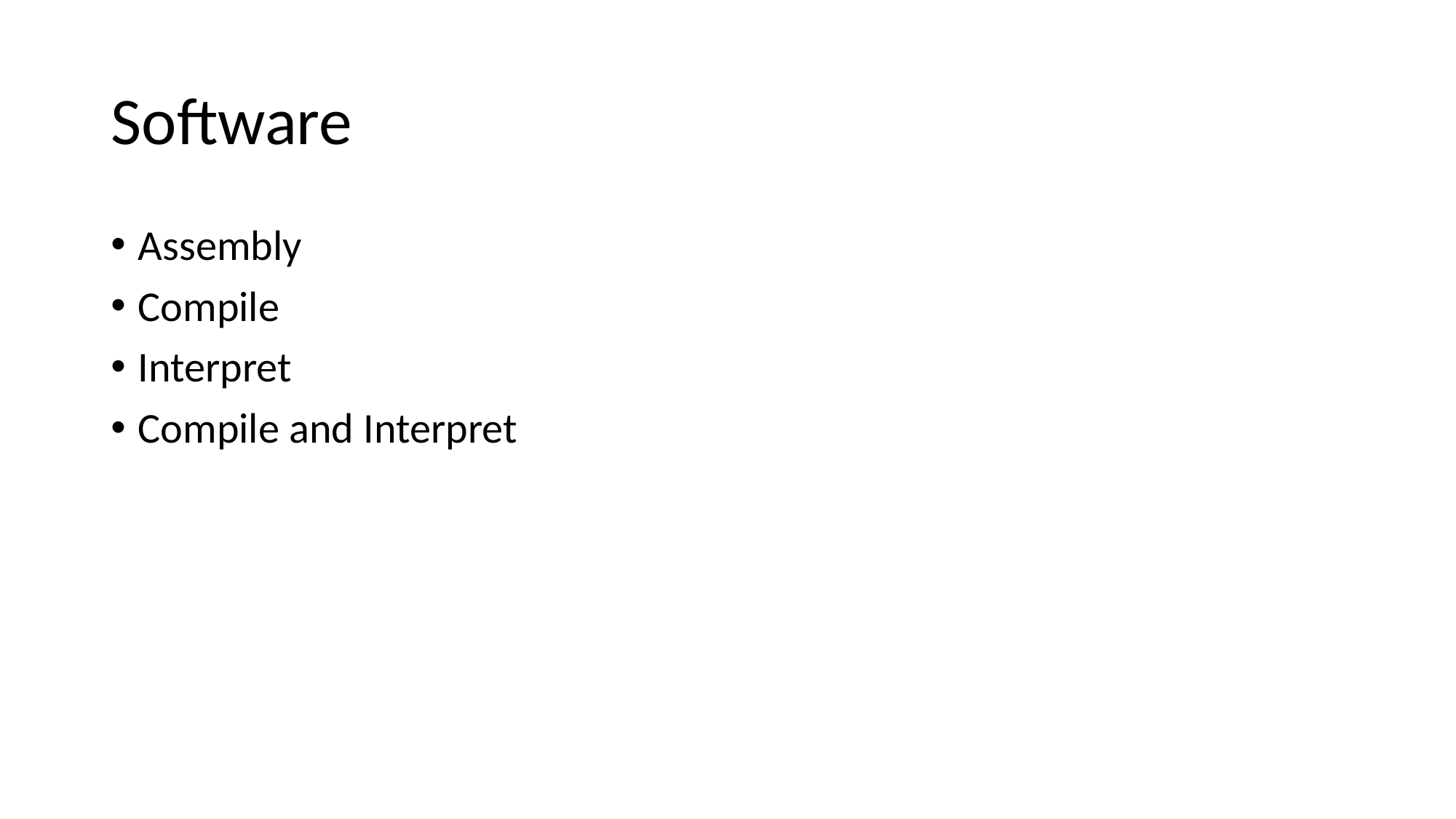

# Software
Assembly
Compile
Interpret
Compile and Interpret